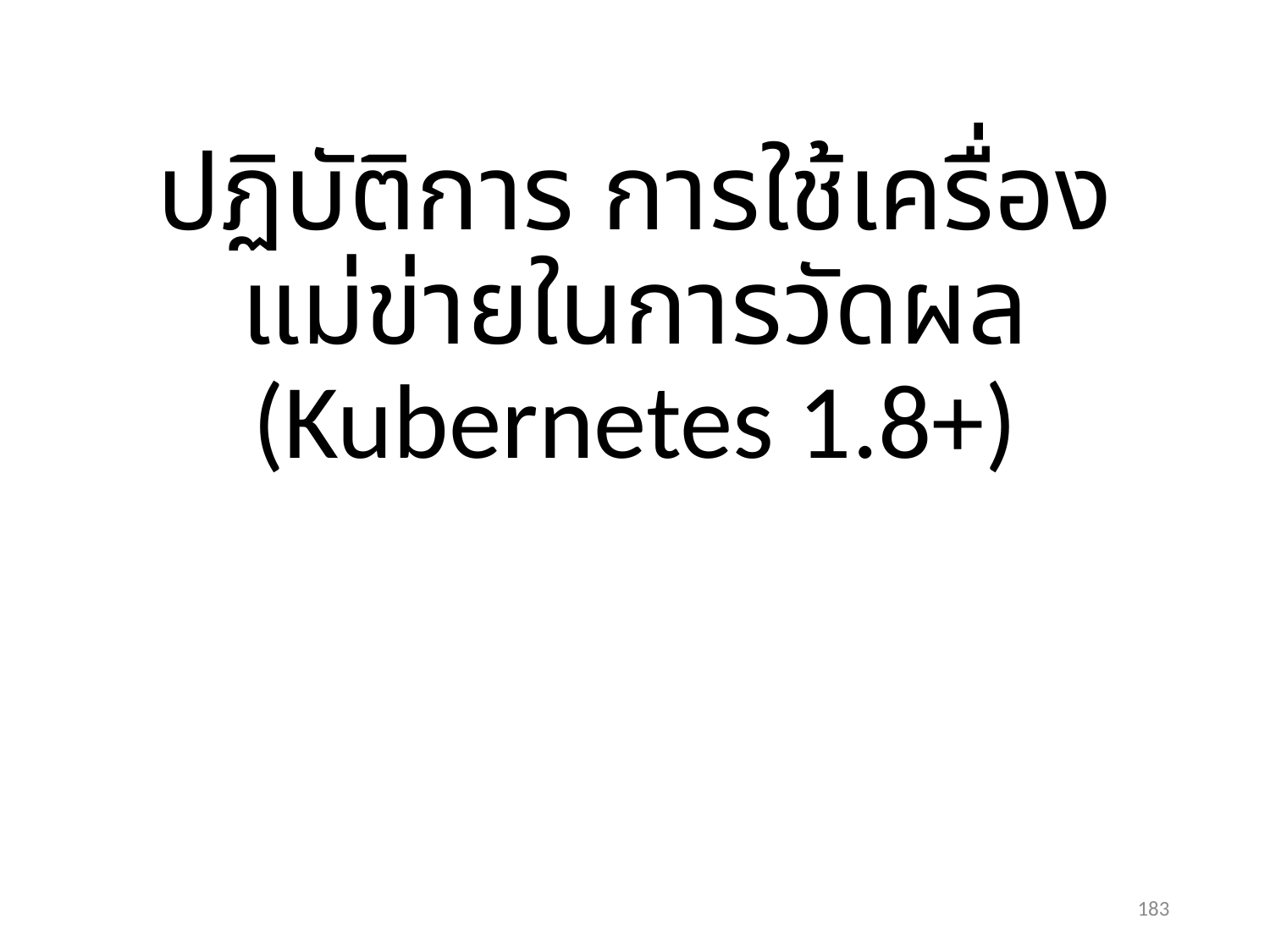

# ปฏิบัติการ การใช้เครื่องแม่ข่ายในการวัดผล (Kubernetes 1.8+)

183